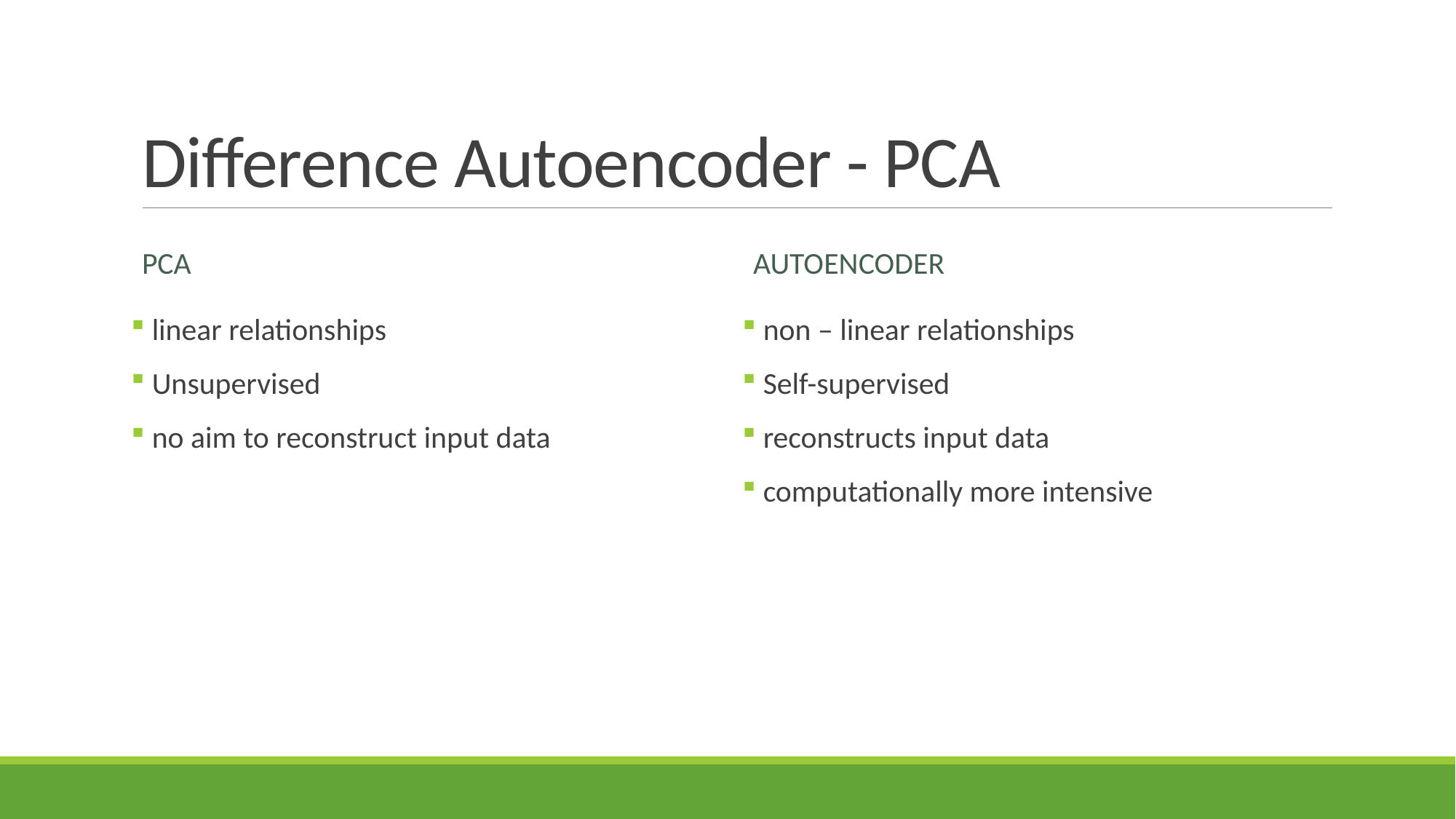

# Difference Autoencoder - PCA
PCA
Autoencoder
 linear relationships
 Unsupervised
 no aim to reconstruct input data

 non – linear relationships
 Self-supervised
 reconstructs input data
 computationally more intensive